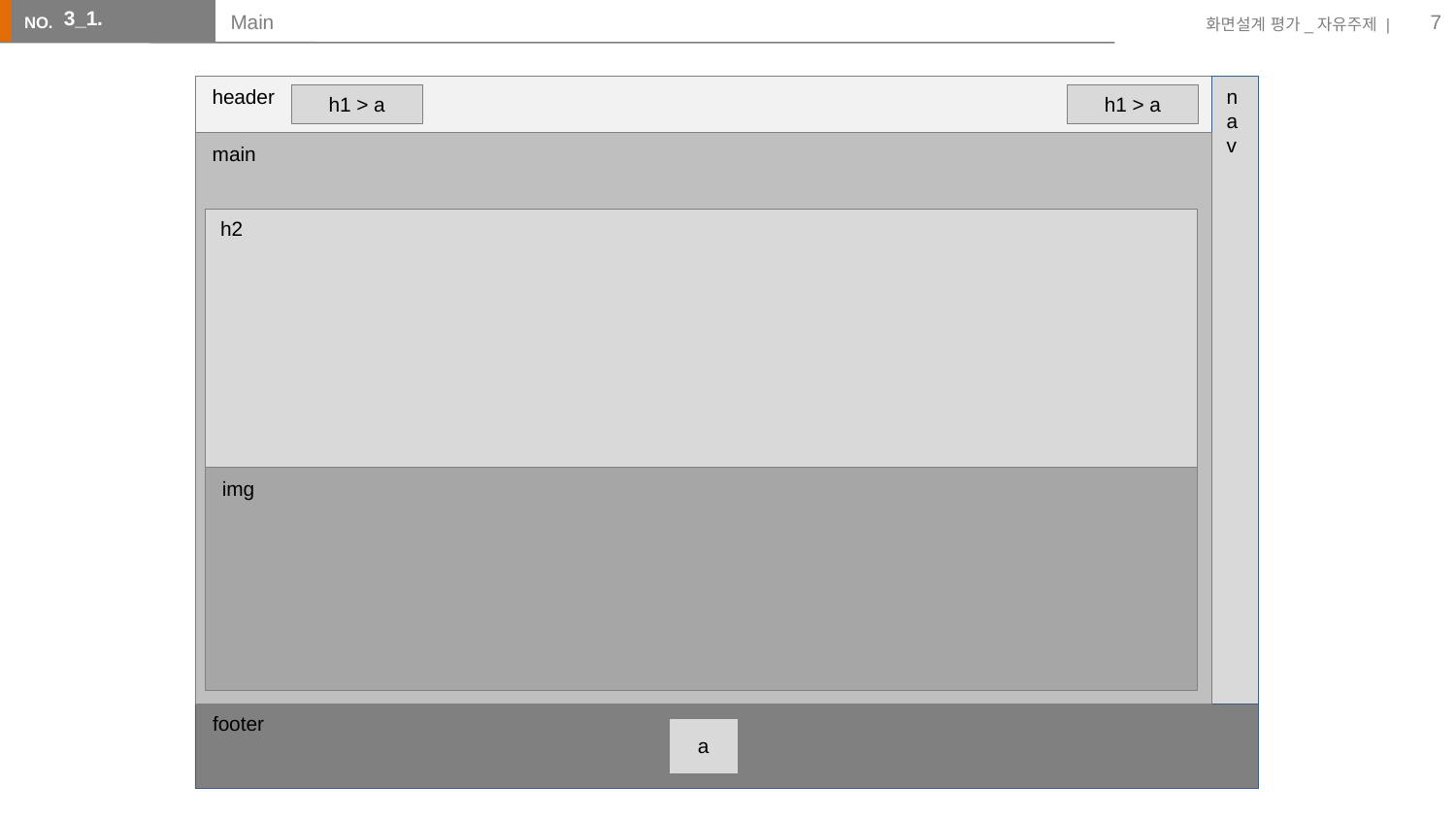

7
3_1.
# Main

header
nav

h1 > a
h1 > a

main
h2

img
footer

a